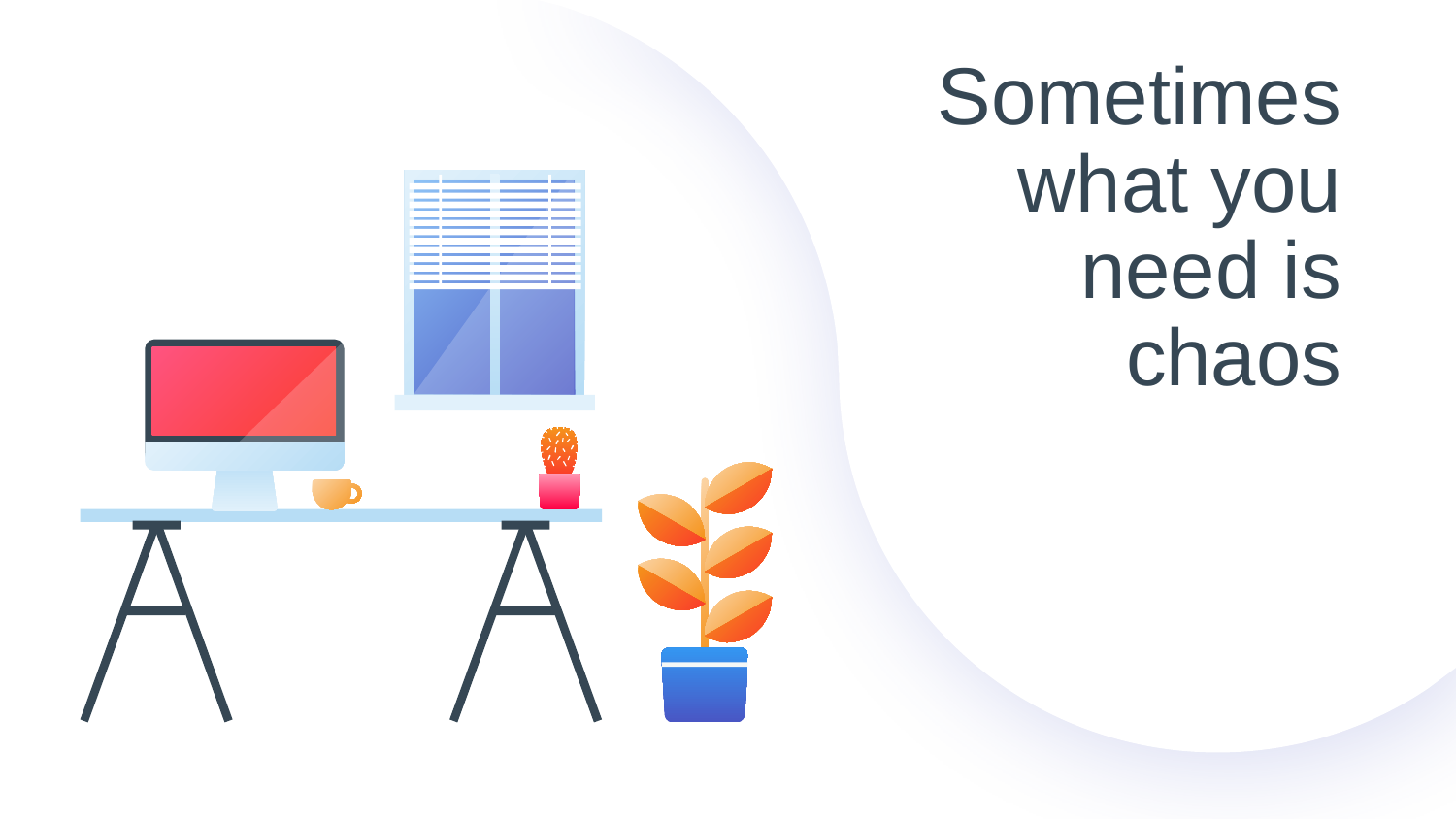

# Sometimes what you need is chaos